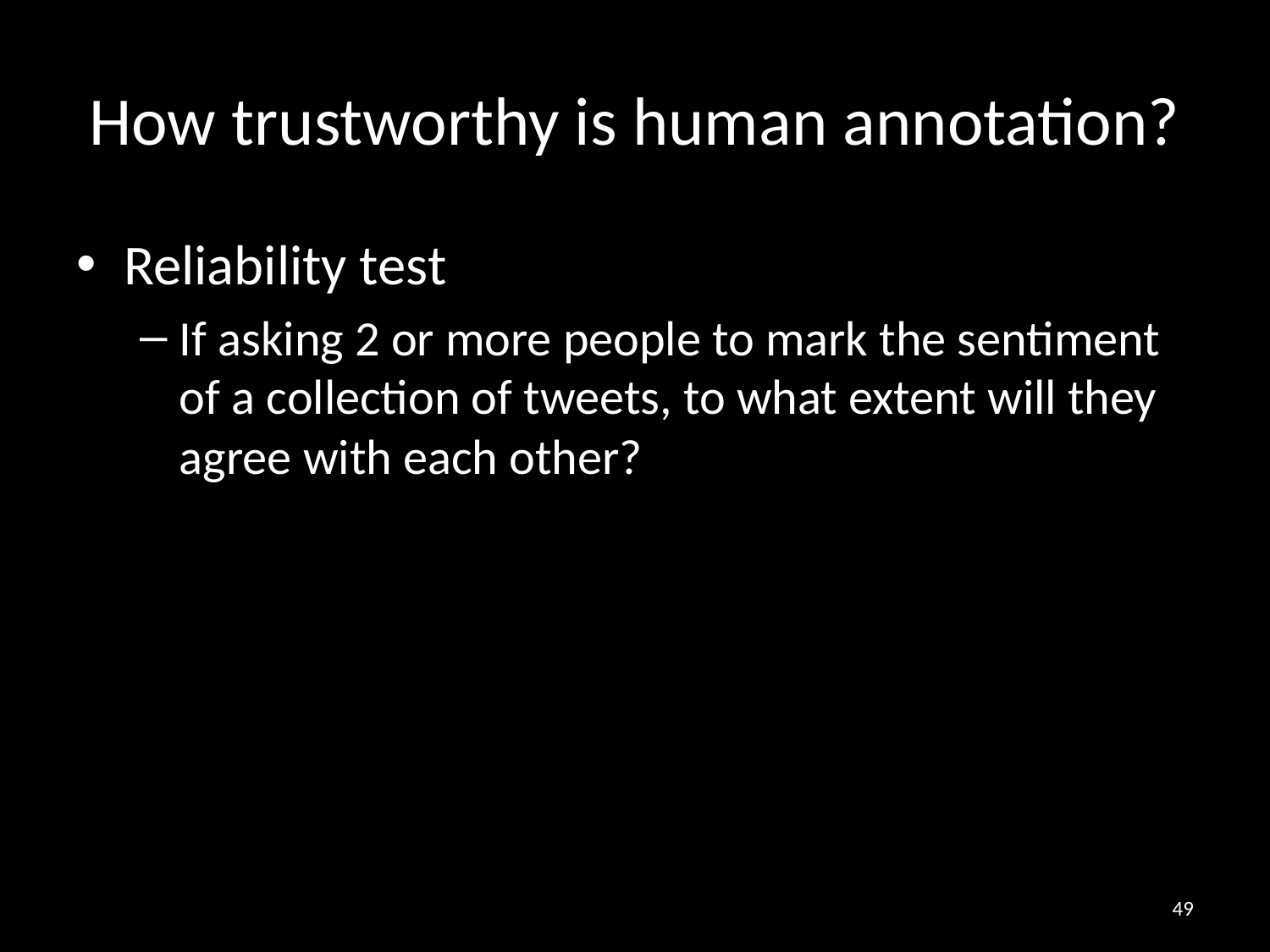

# How trustworthy is human annotation?
Reliability test
If asking 2 or more people to mark the sentiment of a collection of tweets, to what extent will they agree with each other?

49